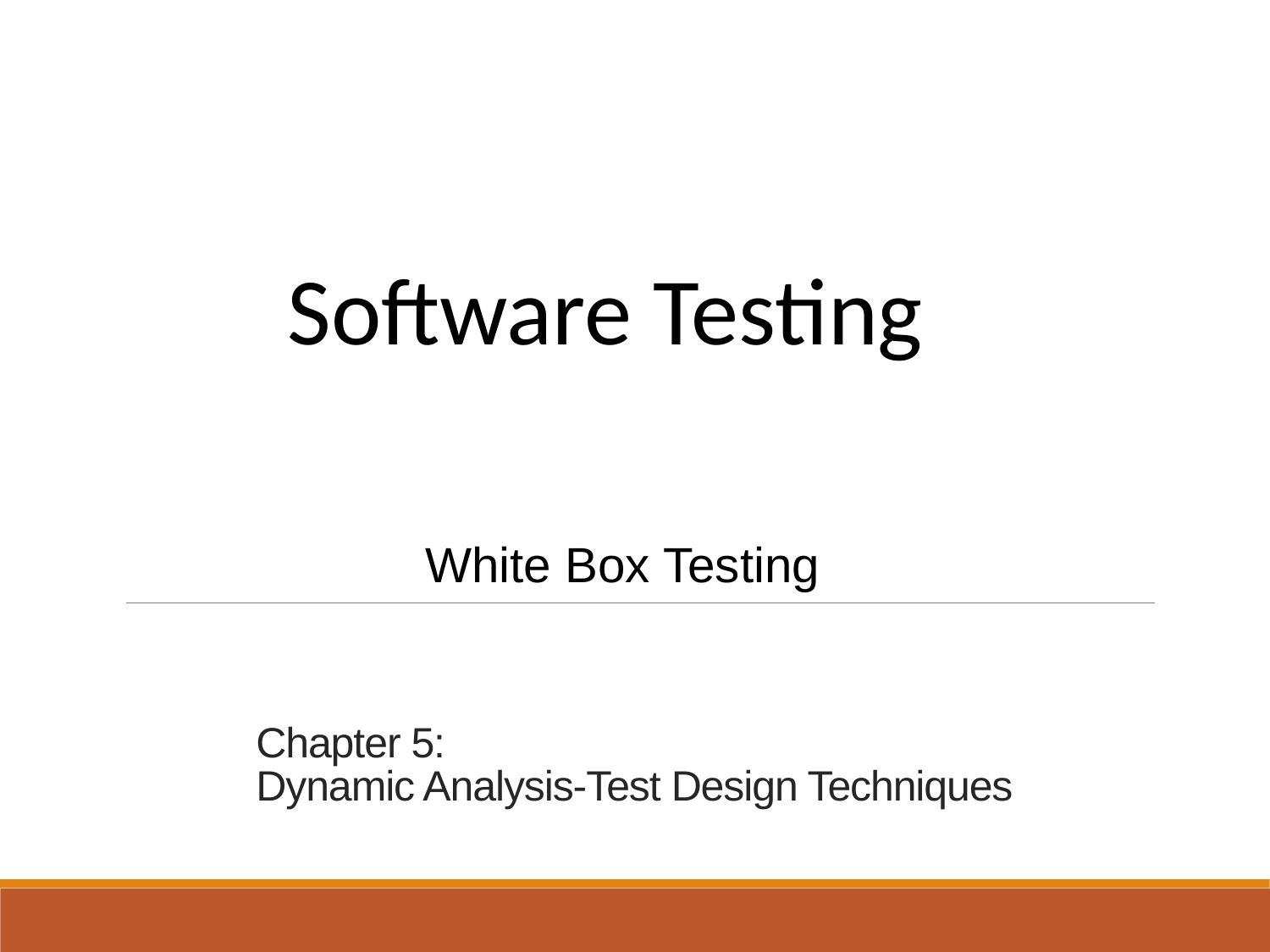

Software Testing

          White Box Testing
# Chapter 5: Dynamic Analysis-Test Design Techniques